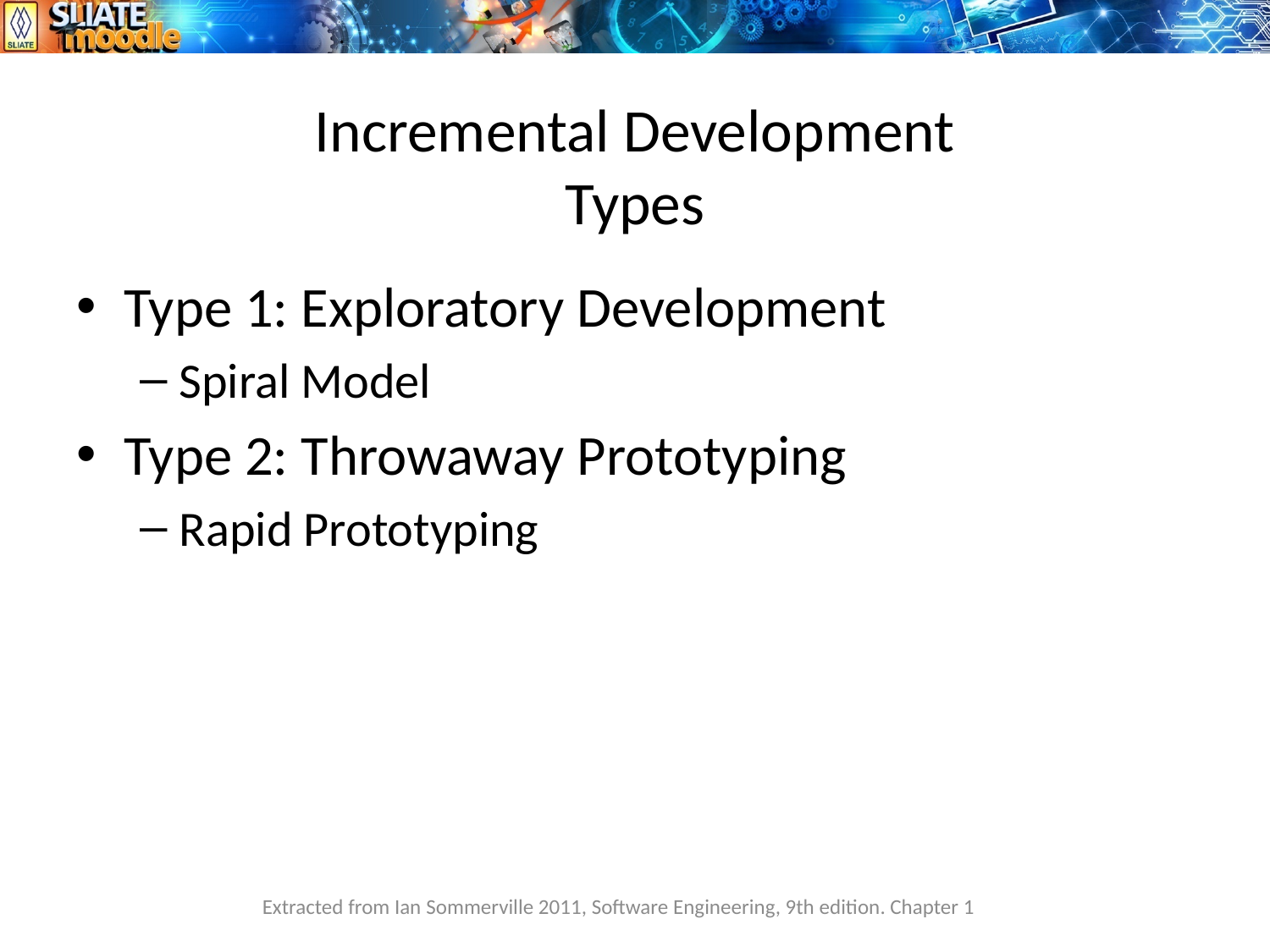

# Incremental Development Types
Type 1: Exploratory Development
Spiral Model
Type 2: Throwaway Prototyping
Rapid Prototyping
Extracted from Ian Sommerville 2011, Software Engineering, 9th edition. Chapter 1